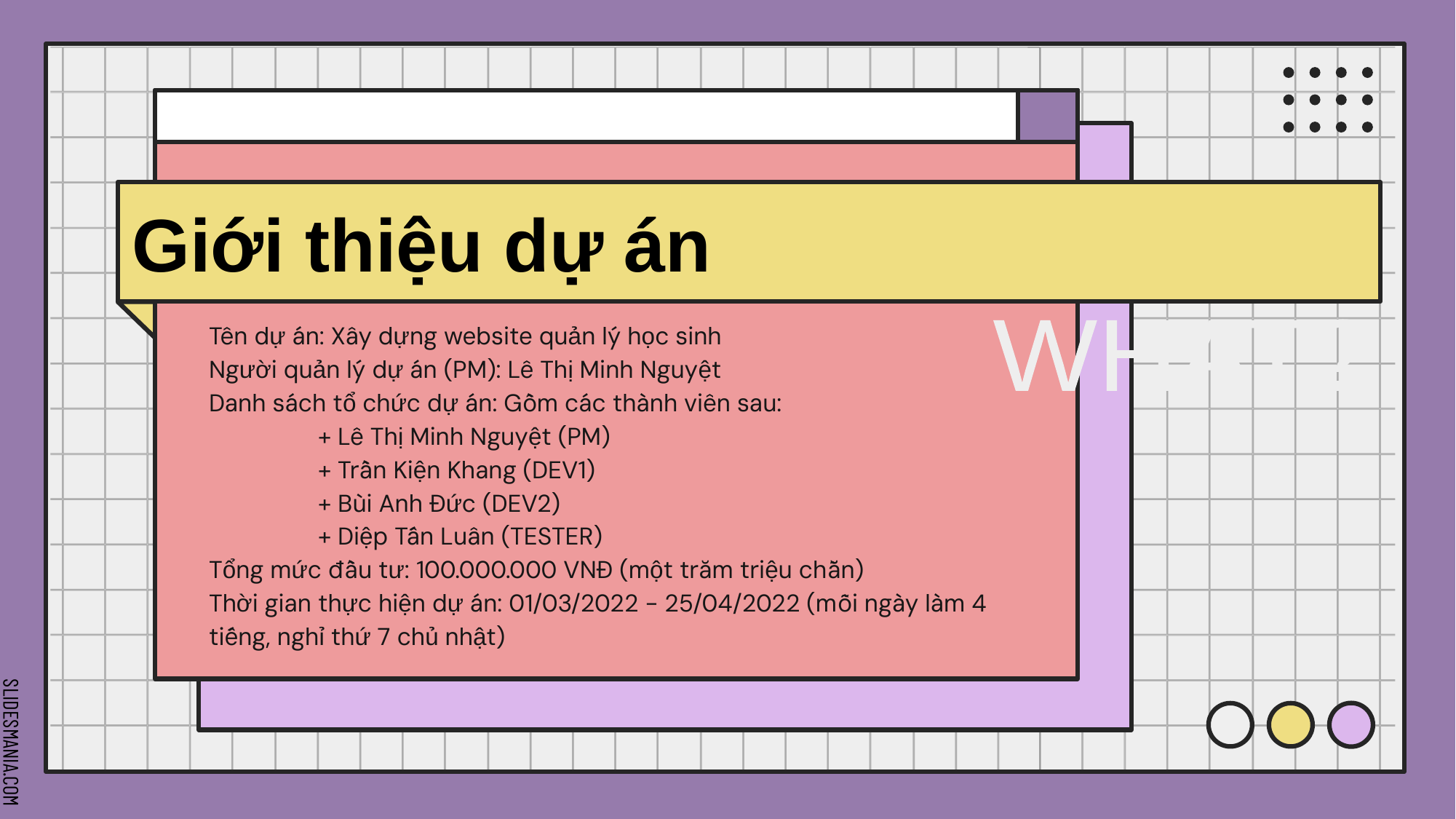

# Giới thiệu dự án
Tên dự án: Xây dựng website quản lý học sinh
Người quản lý dự án (PM): Lê Thị Minh Nguyệt
Danh sách tổ chức dự án: Gồm các thành viên sau:
	+ Lê Thị Minh Nguyệt (PM)
	+ Trần Kiện Khang (DEV1)
	+ Bùi Anh Đức (DEV2)
	+ Diệp Tấn Luân (TESTER)
Tổng mức đầu tư: 100.000.000 VNĐ (một trăm triệu chẵn)
Thời gian thực hiện dự án: 01/03/2022 - 25/04/2022 (mỗi ngày làm 4 tiếng, nghỉ thứ 7 chủ nhật)

WHAT?